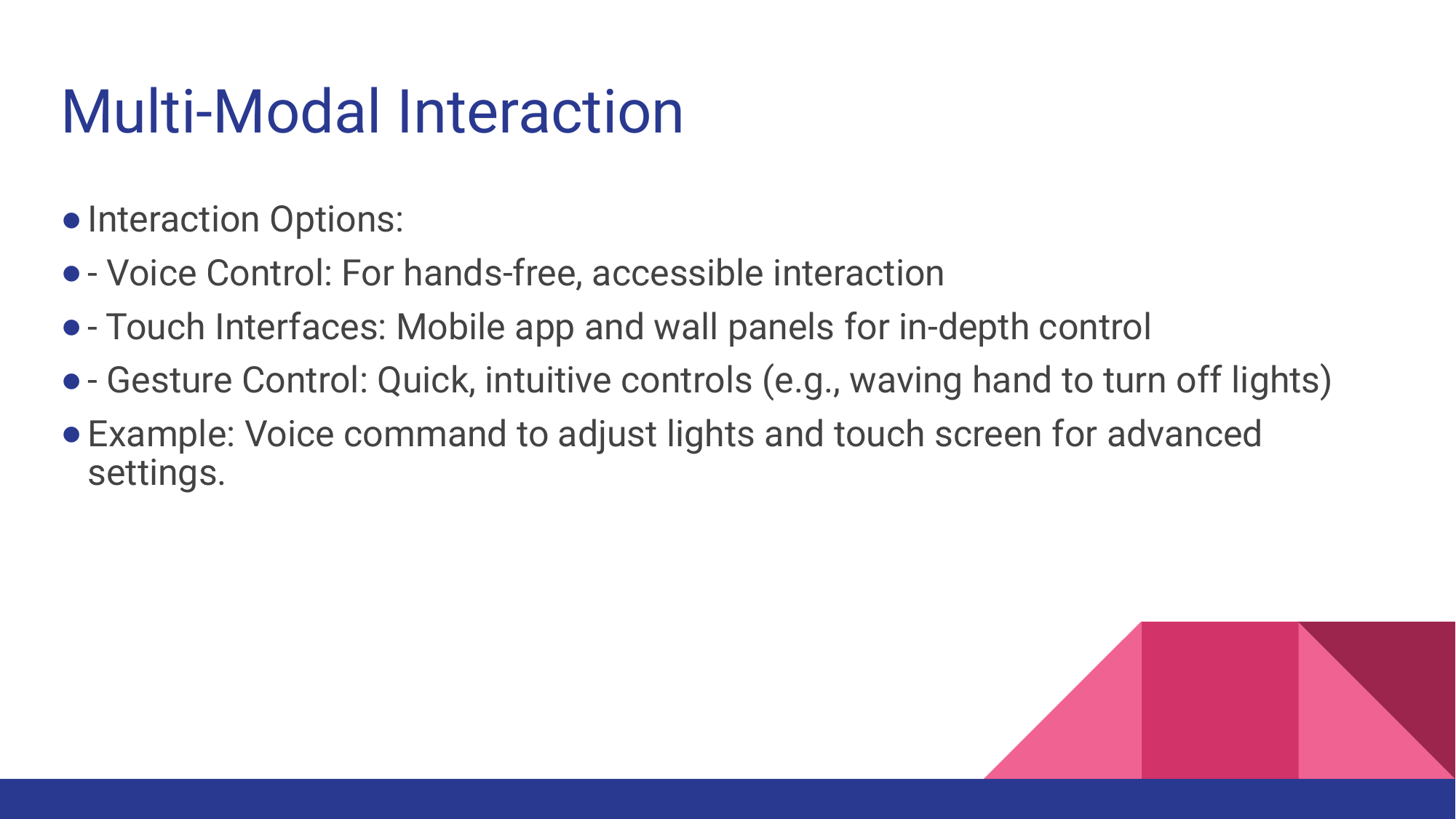

# Multi-Modal Interaction
Interaction Options:
- Voice Control: For hands-free, accessible interaction
- Touch Interfaces: Mobile app and wall panels for in-depth control
- Gesture Control: Quick, intuitive controls (e.g., waving hand to turn off lights)
Example: Voice command to adjust lights and touch screen for advanced settings.